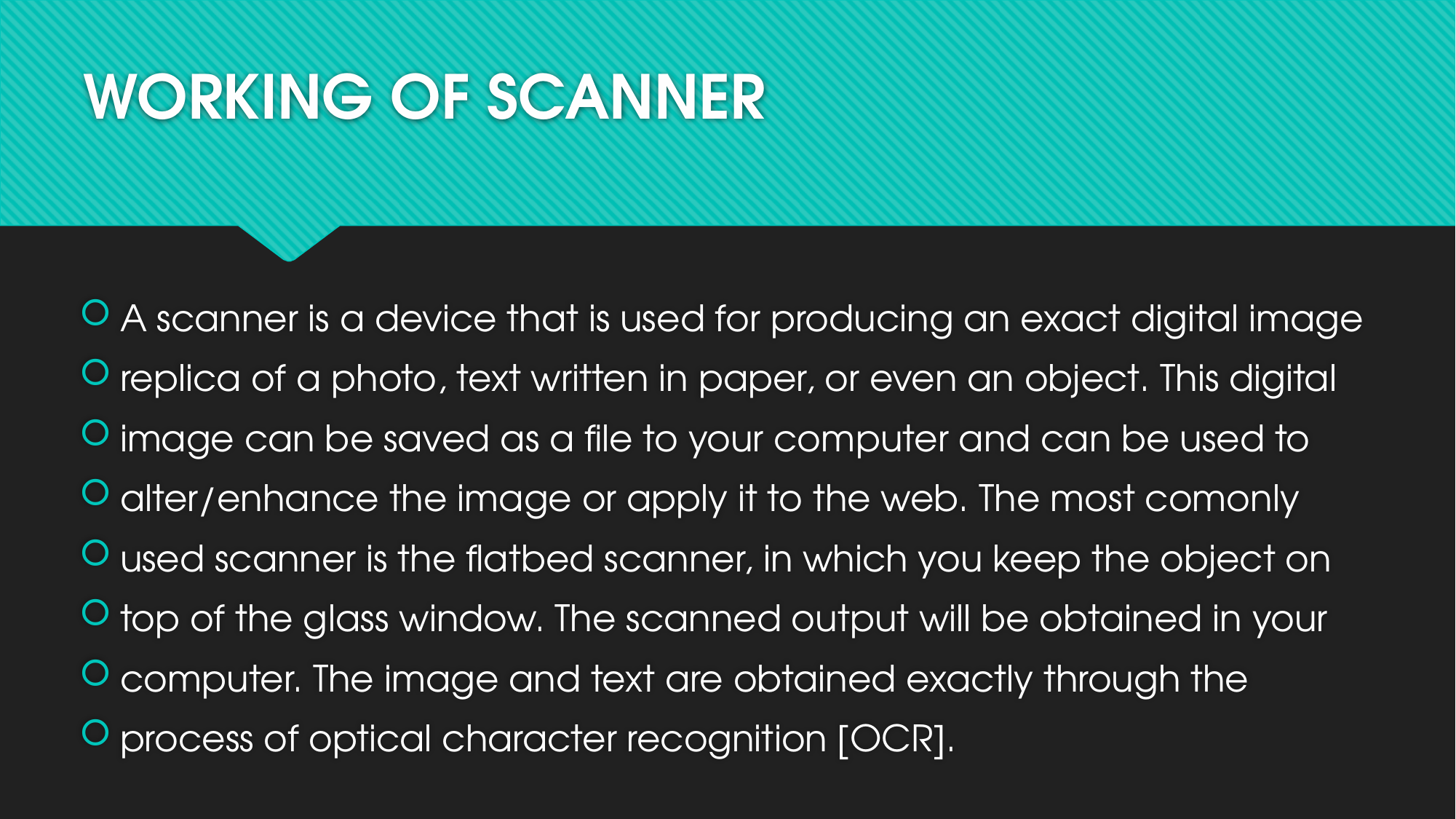

# WORKING OF SCANNER
A scanner is a device that is used for producing an exact digital image
replica of a photo, text written in paper, or even an object. This digital
image can be saved as a file to your computer and can be used to
alter/enhance the image or apply it to the web. The most comonly
used scanner is the flatbed scanner, in which you keep the object on
top of the glass window. The scanned output will be obtained in your
computer. The image and text are obtained exactly through the
process of optical character recognition [OCR].